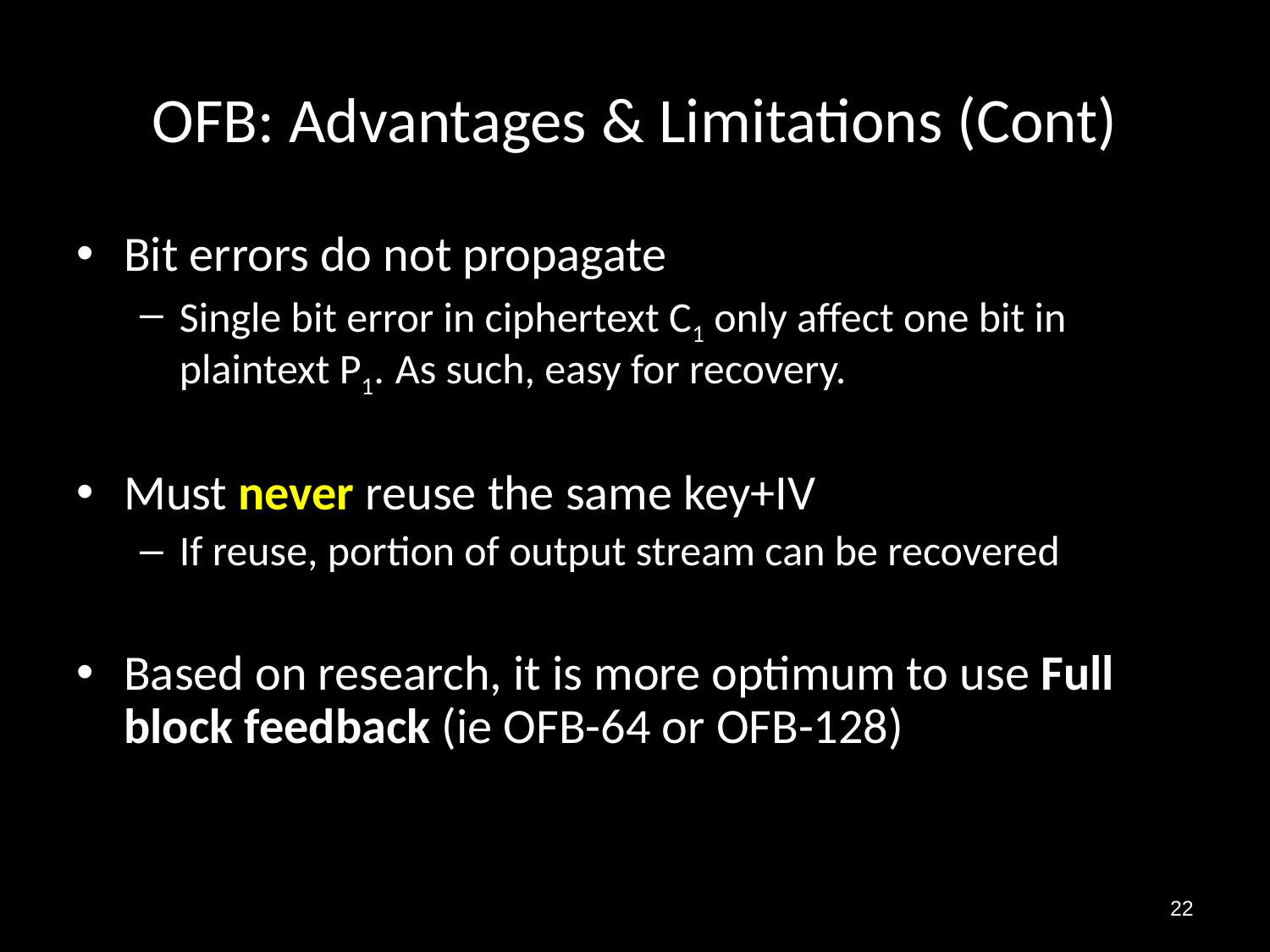

# OFB: Advantages & Limitations (Cont)
Bit errors do not propagate
Single bit error in ciphertext C1 only affect one bit in plaintext P1.  As such, easy for recovery.

Must never reuse the same key+IV
If reuse, portion of output stream can be recovered

Based on research, it is more optimum to use Full block feedback (ie OFB-64 or OFB-128)
22